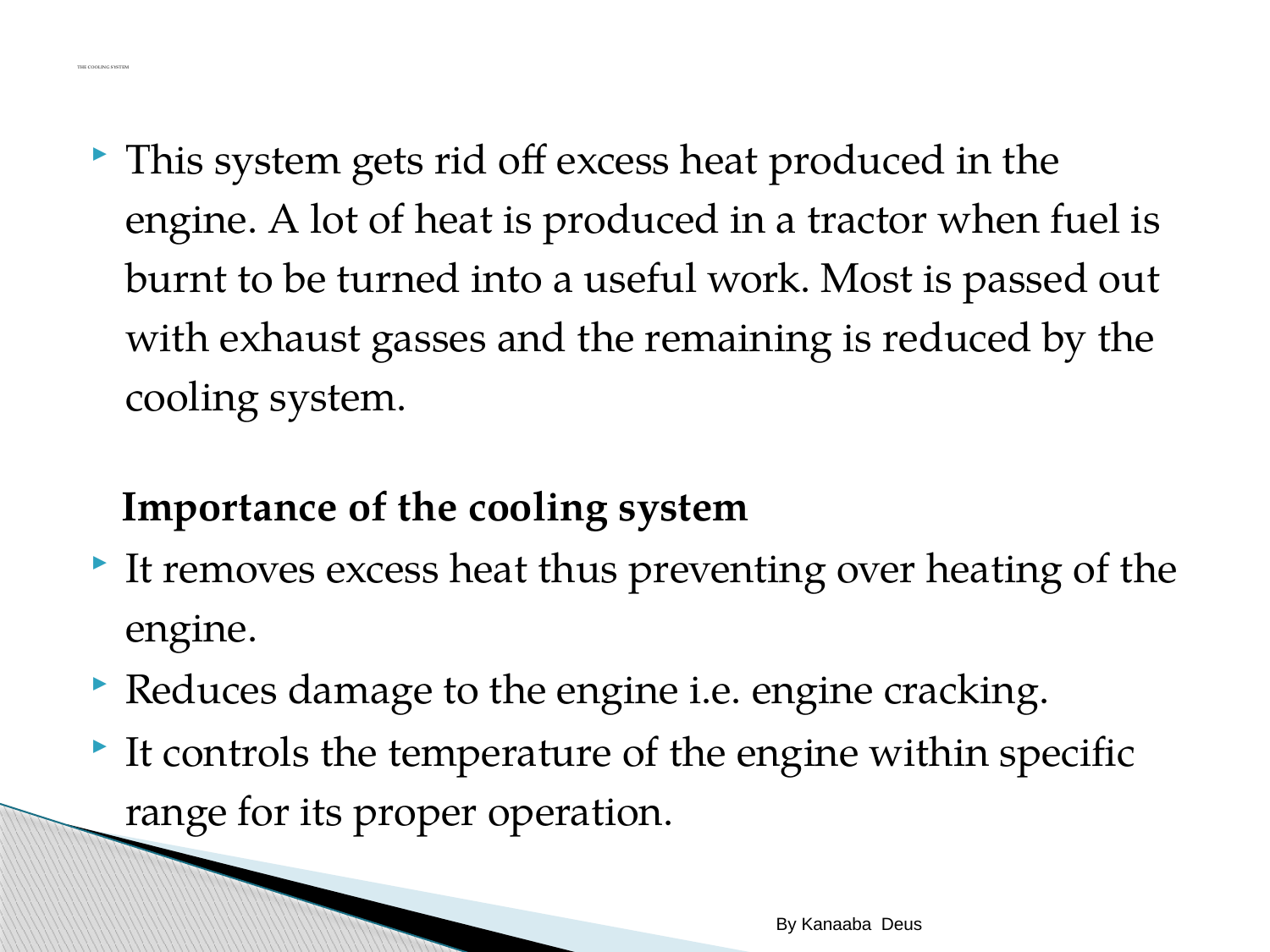

# THE COOLING SYSTEM
This system gets rid off excess heat produced in the engine. A lot of heat is produced in a tractor when fuel is burnt to be turned into a useful work. Most is passed out with exhaust gasses and the remaining is reduced by the cooling system.

   Importance of the cooling system
It removes excess heat thus preventing over heating of the engine.
Reduces damage to the engine i.e. engine cracking.
It controls the temperature of the engine within specific range for its proper operation.

By Kanaaba  Deus